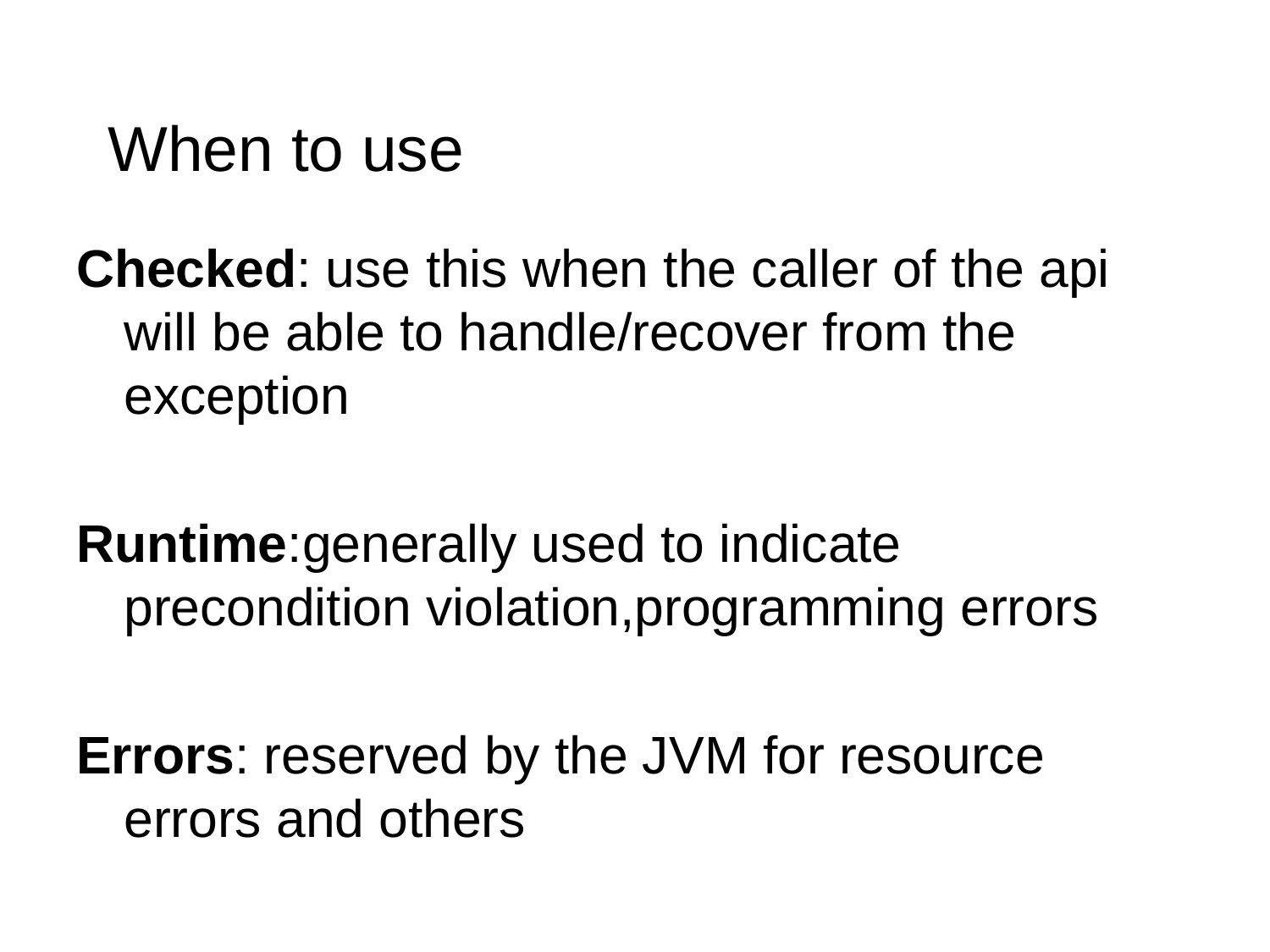

# When to use
Checked: use this when the caller of the api will be able to handle/recover from the exception

Runtime:generally used to indicate precondition violation,programming errors

Errors: reserved by the JVM for resource errors and others